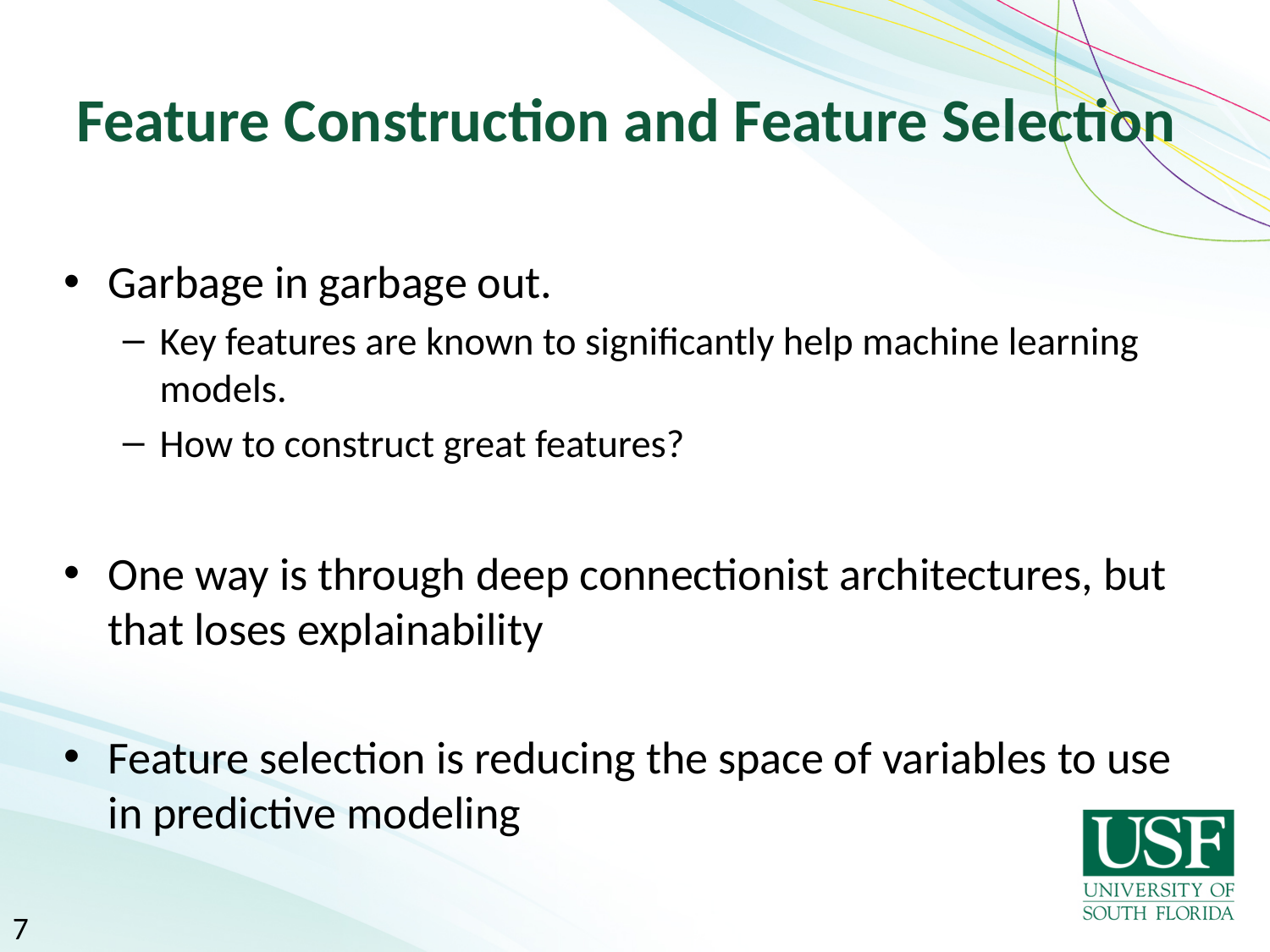

# Feature Construction and Feature Selection
Garbage in garbage out.
Key features are known to significantly help machine learning models.
How to construct great features?

One way is through deep connectionist architectures, but that loses explainability

Feature selection is reducing the space of variables to use in predictive modeling
7